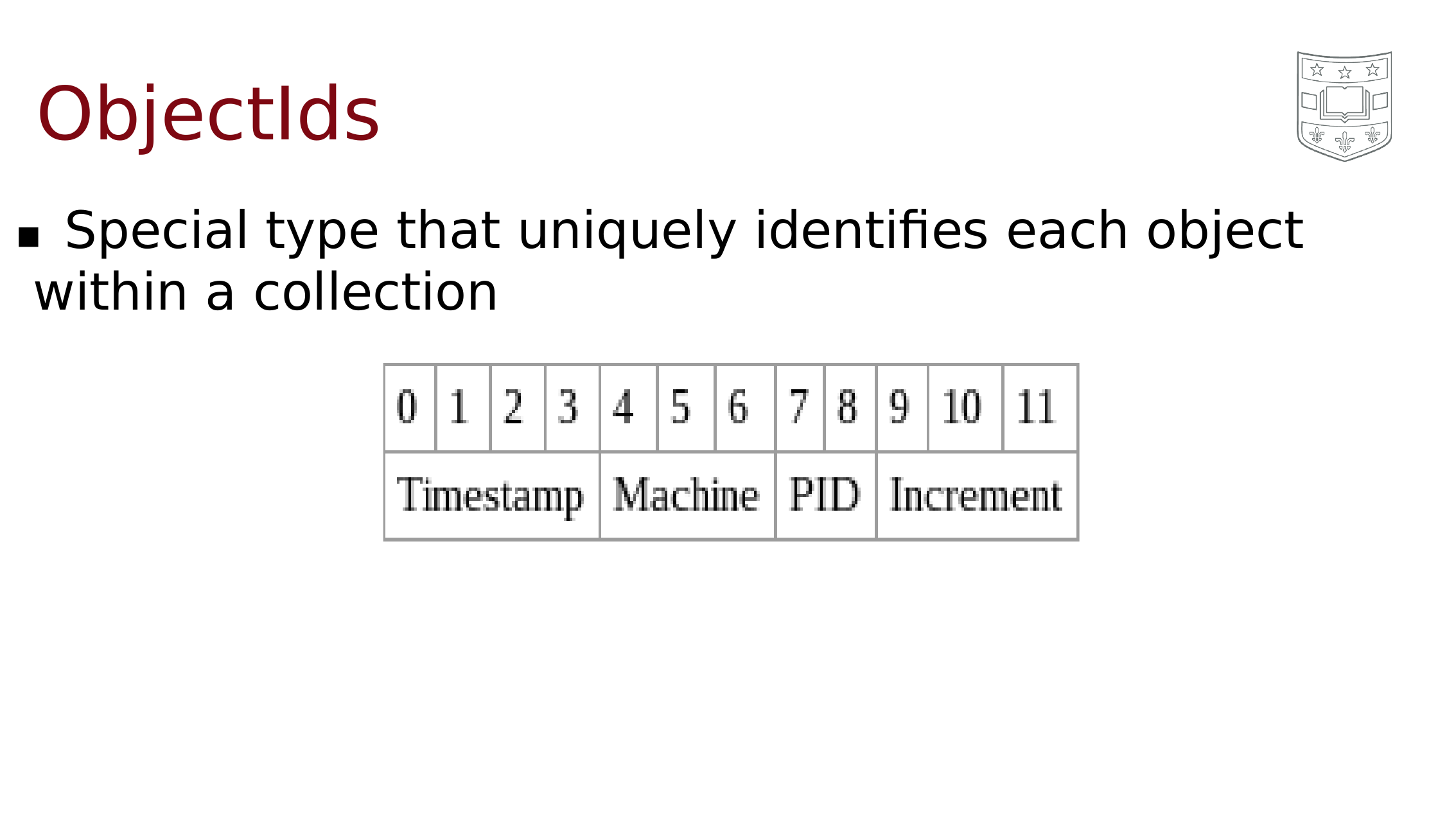

ObjectIds
◼	Special type that uniquely identifies each object  within a collection